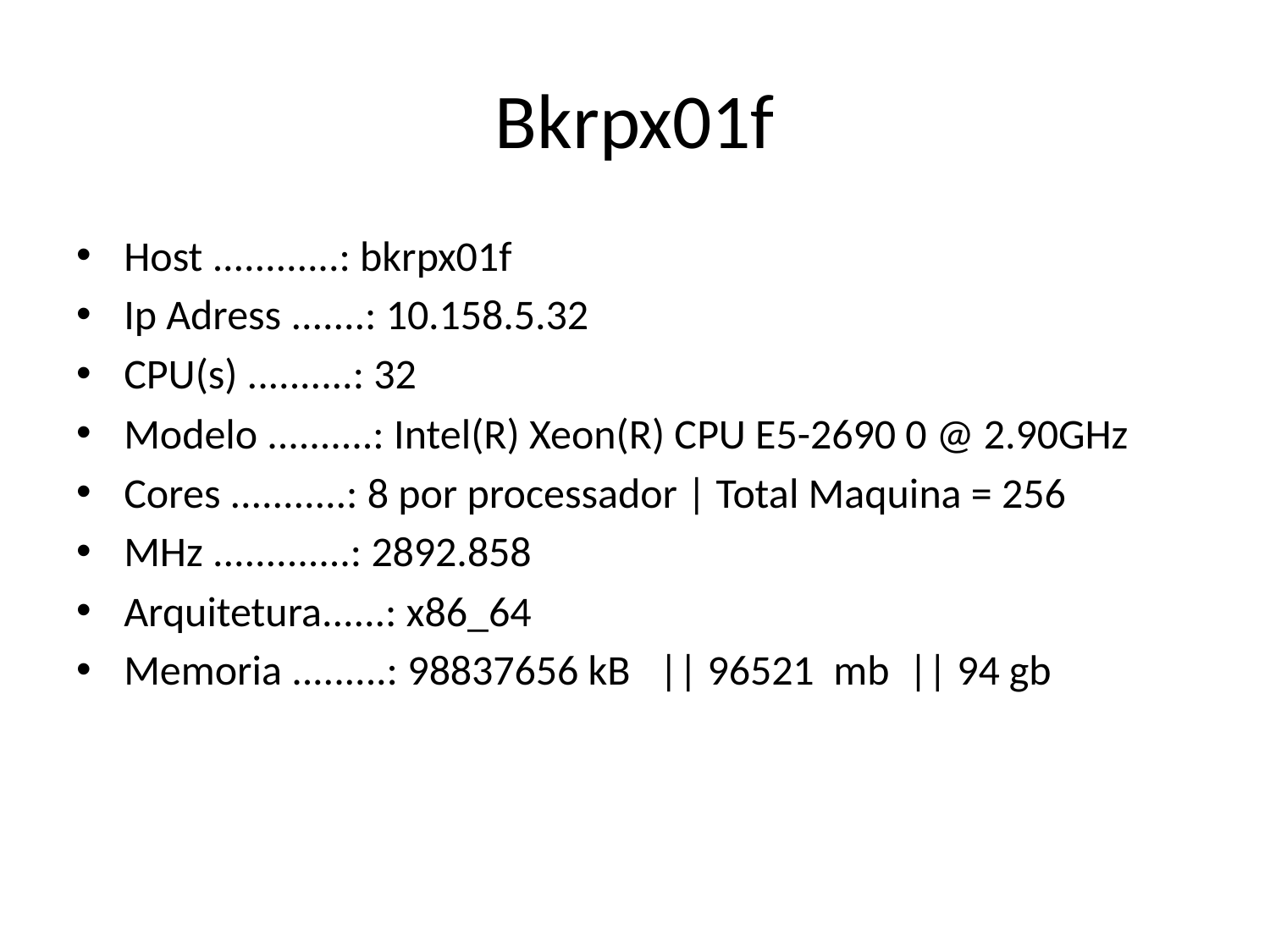

# Bkrpx01f
Host ............: bkrpx01f
Ip Adress .......: 10.158.5.32
CPU(s) ..........: 32
Modelo ..........: Intel(R) Xeon(R) CPU E5-2690 0 @ 2.90GHz
Cores ...........: 8 por processador | Total Maquina = 256
MHz .............: 2892.858
Arquitetura......: x86_64
Memoria .........: 98837656 kB   || 96521  mb  || 94 gb